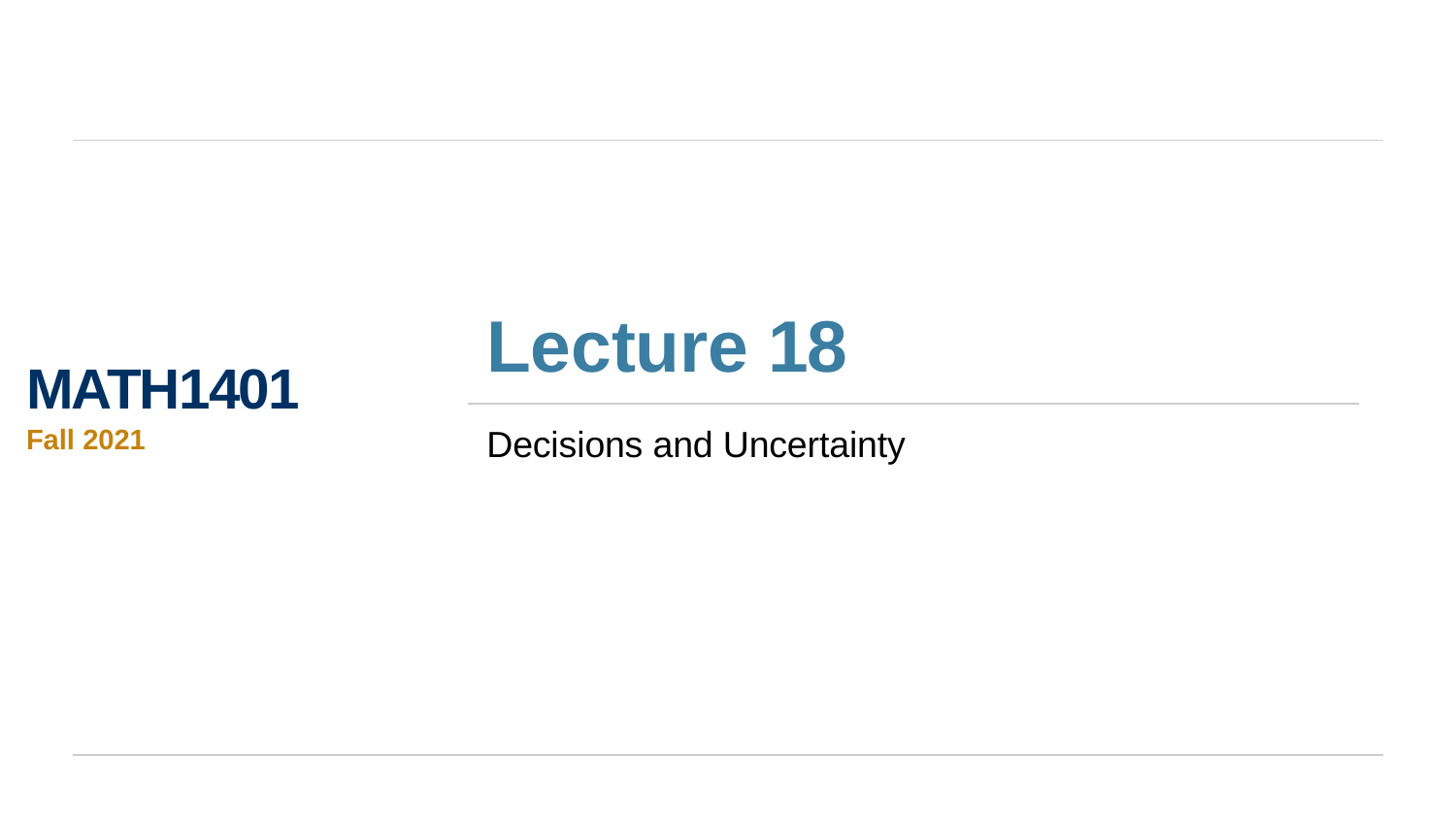

# Lecture 18
MATH1401
Fall 2021

Decisions and Uncertainty